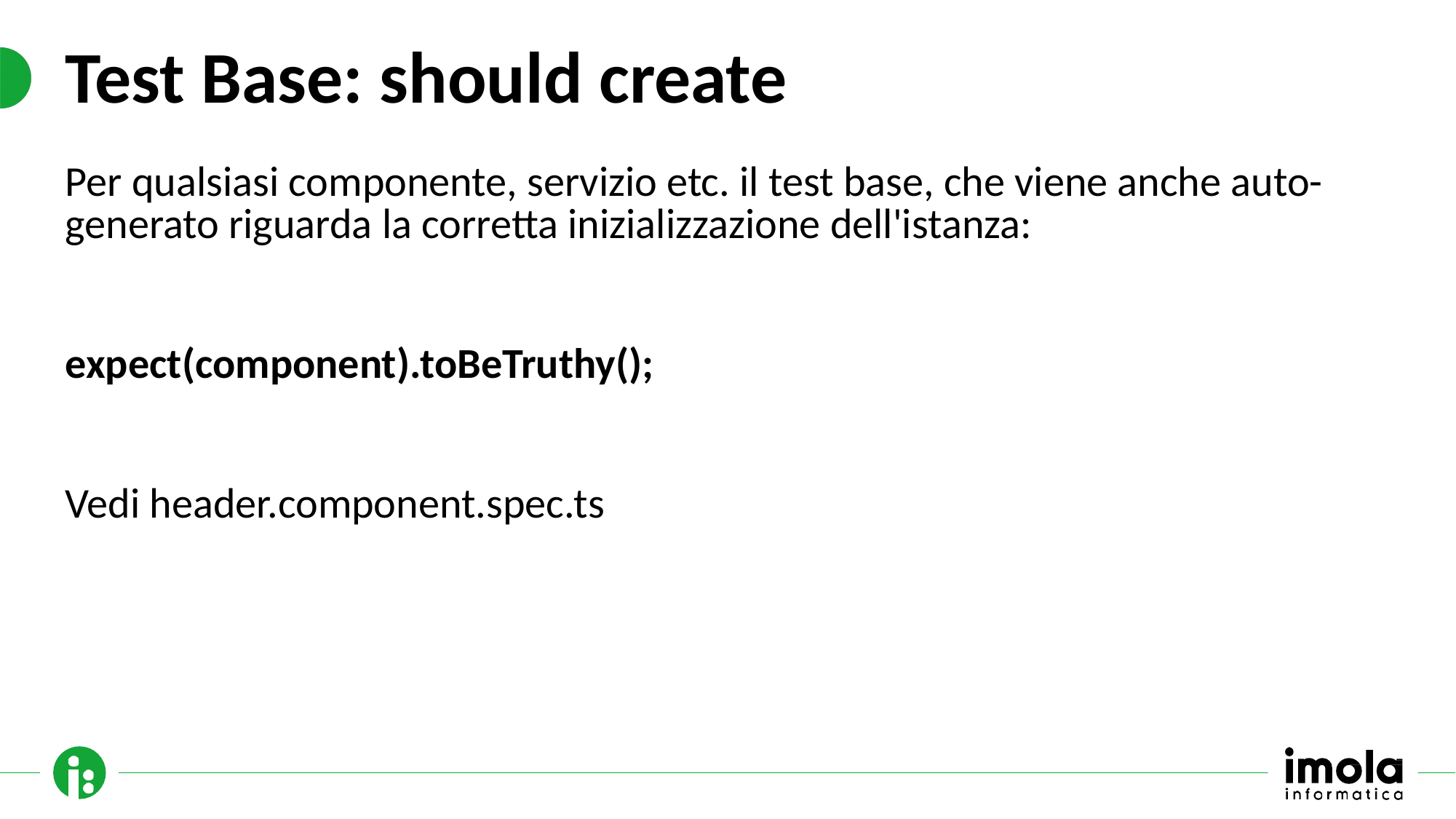

# Test Base: should create
Per qualsiasi componente, servizio etc. il test base, che viene anche auto-generato riguarda la corretta inizializzazione dell'istanza:

expect(component).toBeTruthy();

Vedi header.component.spec.ts